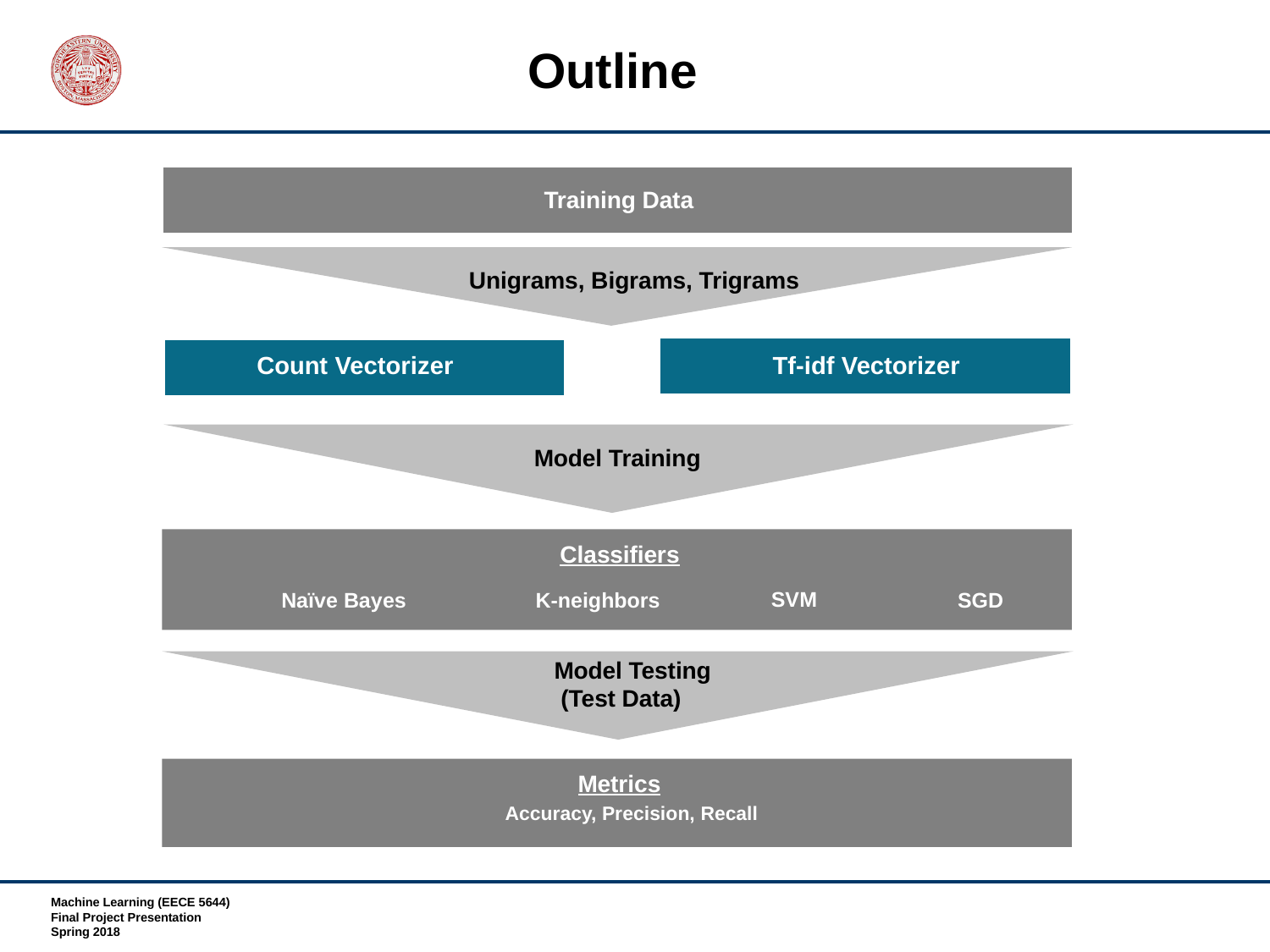

# Outline

Training Data

Unigrams, Bigrams, Trigrams

Tf-idf Vectorizer

Count Vectorizer

Model Training

Classifiers
Naïve Bayes
K-neighbors
SVM
SGD
Model Testing
 (Test Data)

Metrics
Accuracy, Precision, Recall